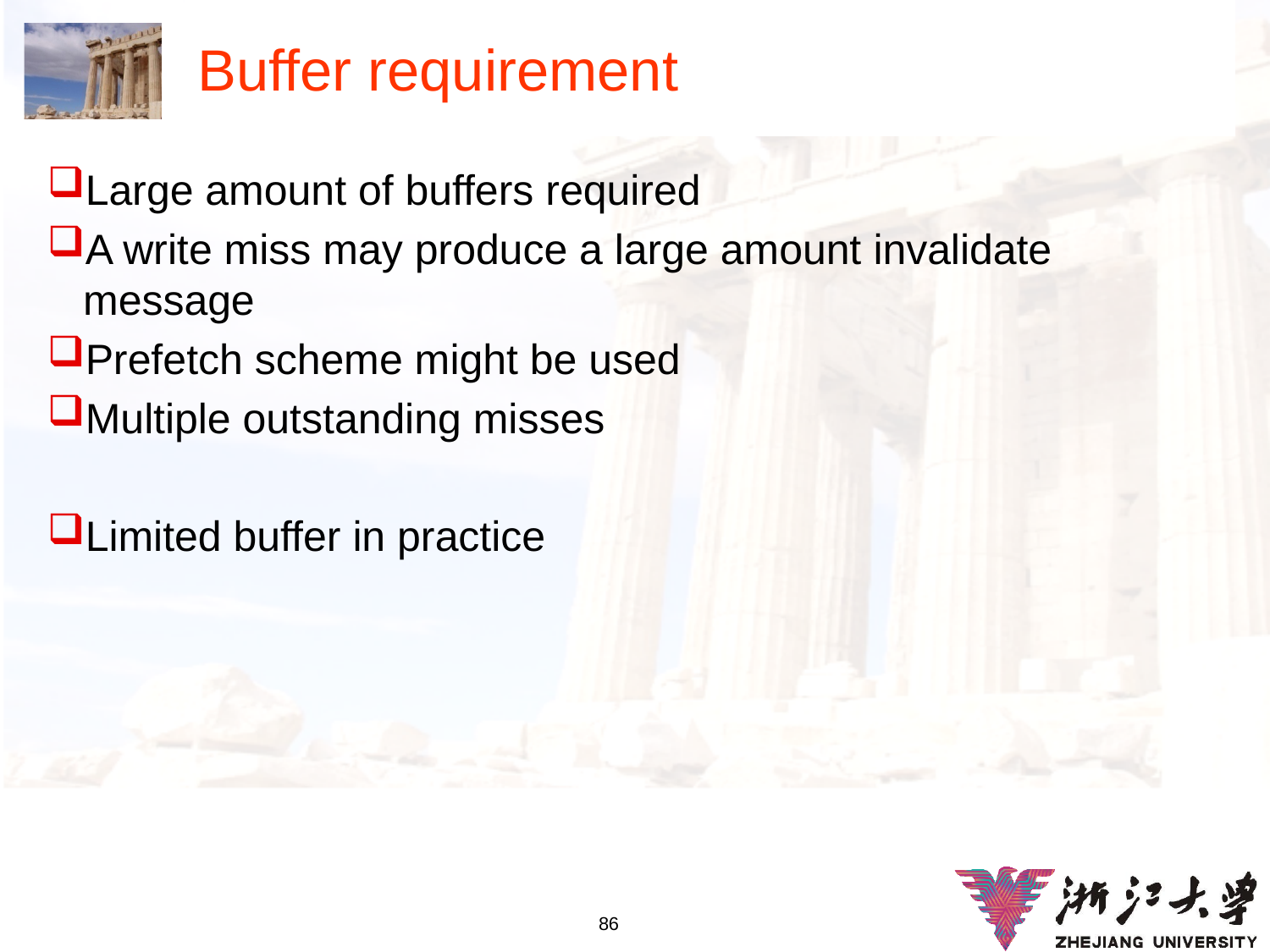

# Buffer requirement
Large amount of buffers required
A write miss may produce a large amount invalidate message
Prefetch scheme might be used
Multiple outstanding misses

Limited buffer in practice